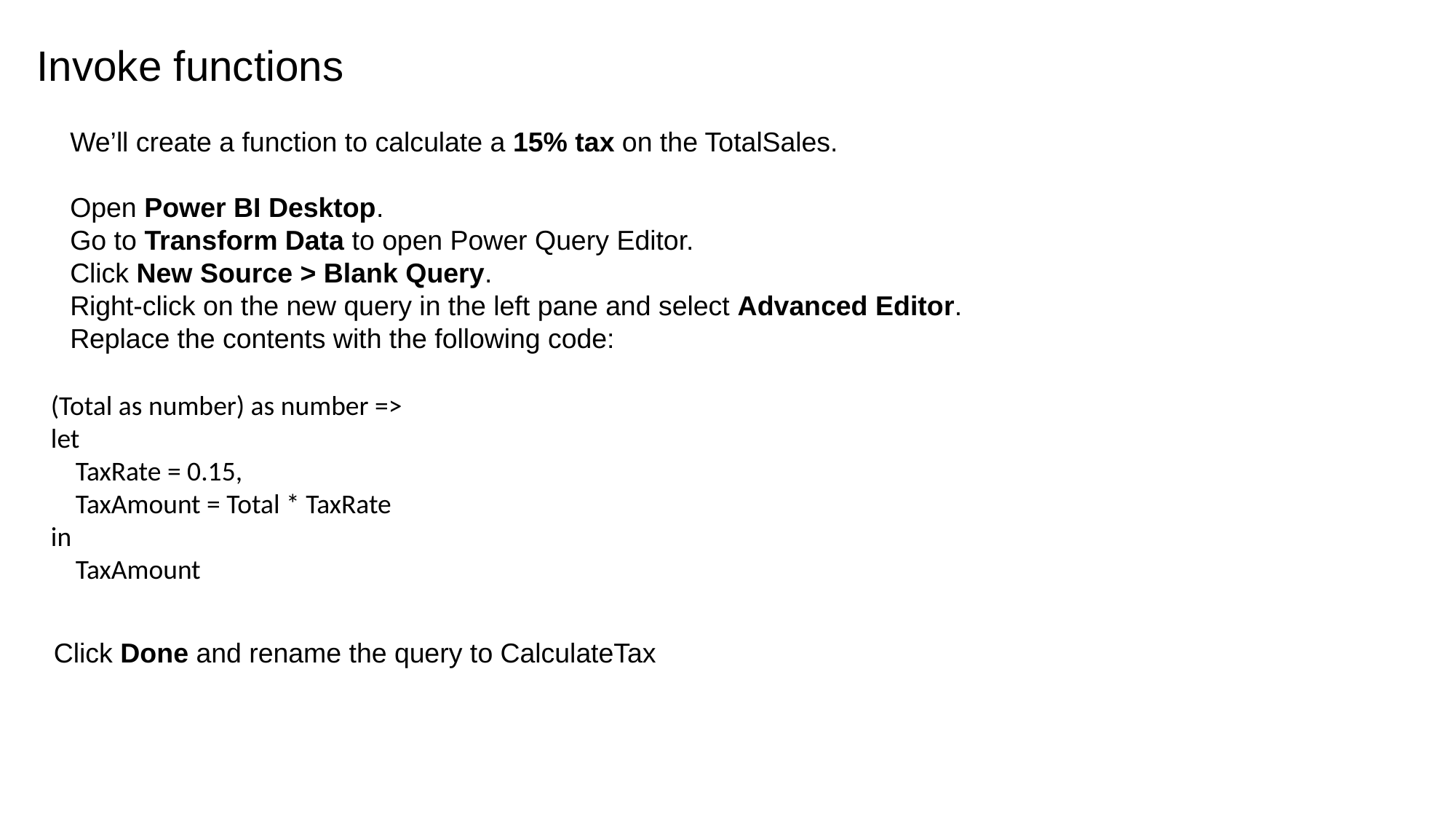

Invoke functions
We’ll create a function to calculate a 15% tax on the TotalSales.

Open Power BI Desktop.
Go to Transform Data to open Power Query Editor.
Click New Source > Blank Query.
Right-click on the new query in the left pane and select Advanced Editor.
Replace the contents with the following code:

(Total as number) as number =>
let
    TaxRate = 0.15,
    TaxAmount = Total * TaxRate
in
    TaxAmount
Click Done and rename the query to CalculateTax